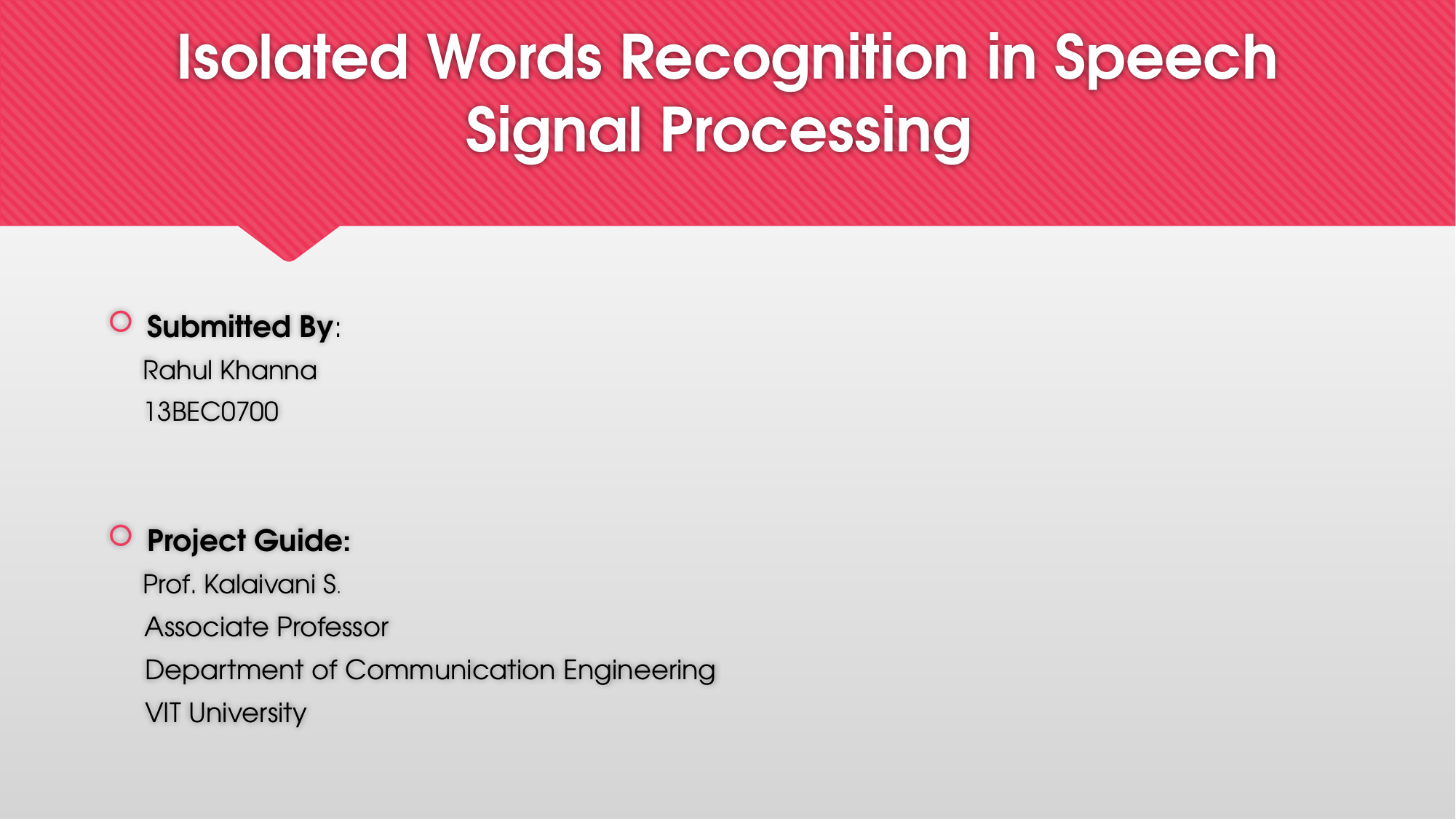

# Isolated Words Recognition in Speech Signal Processing
Submitted By:
     Rahul Khanna
     13BEC0700

Project Guide:
     Prof. Kalaivani S.
      Associate Professor
     Department of Communication Engineering
     VIT University